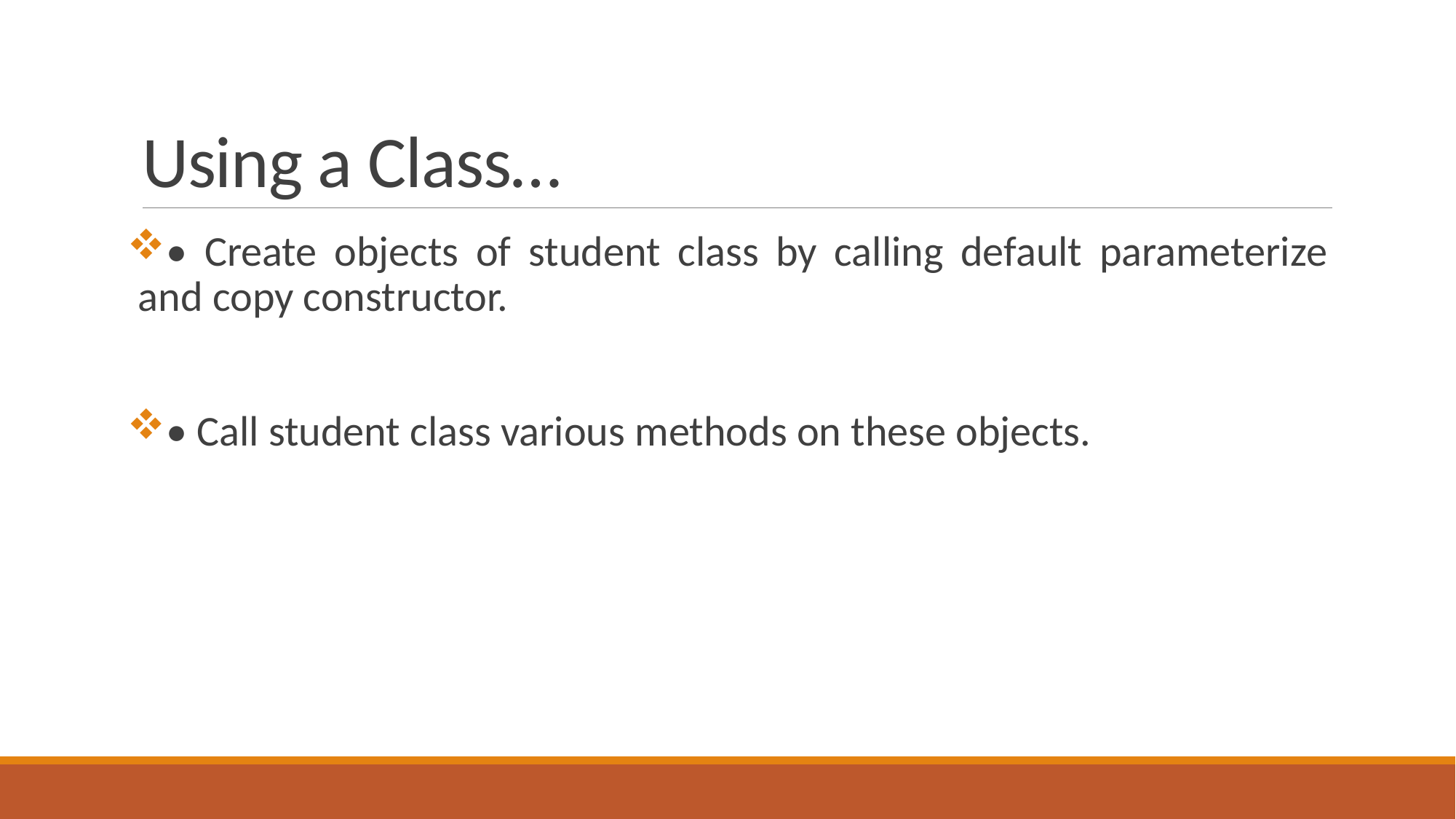

# Using a Class…
• Create objects of student class by calling default parameterize and copy constructor.

• Call student class various methods on these objects.